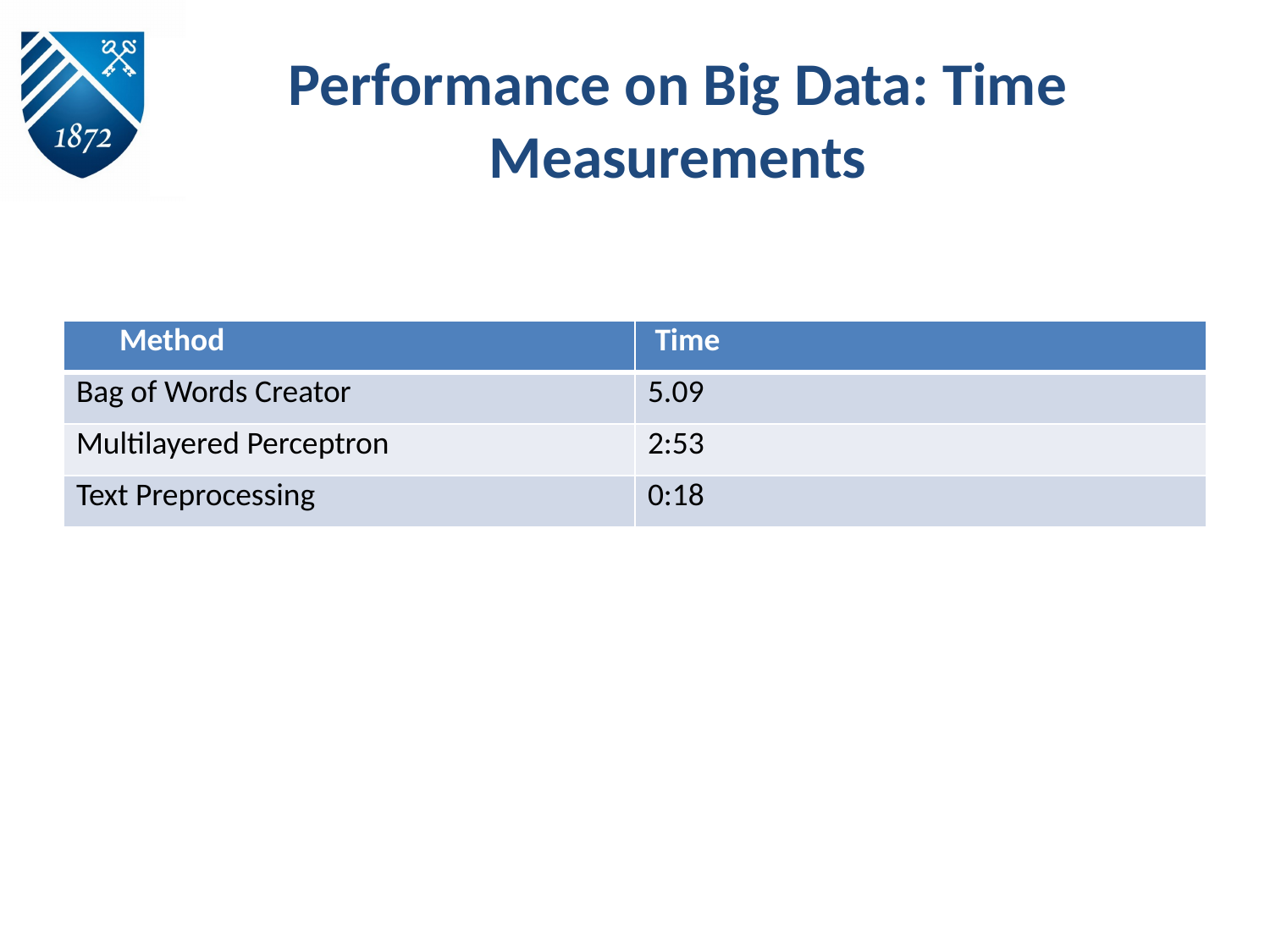

# Performance on Big Data: Time Measurements
| Method | Time |
| --- | --- |
| Bag of Words Creator | 5.09 |
| Multilayered Perceptron | 2:53 |
| Text Preprocessing | 0:18 |